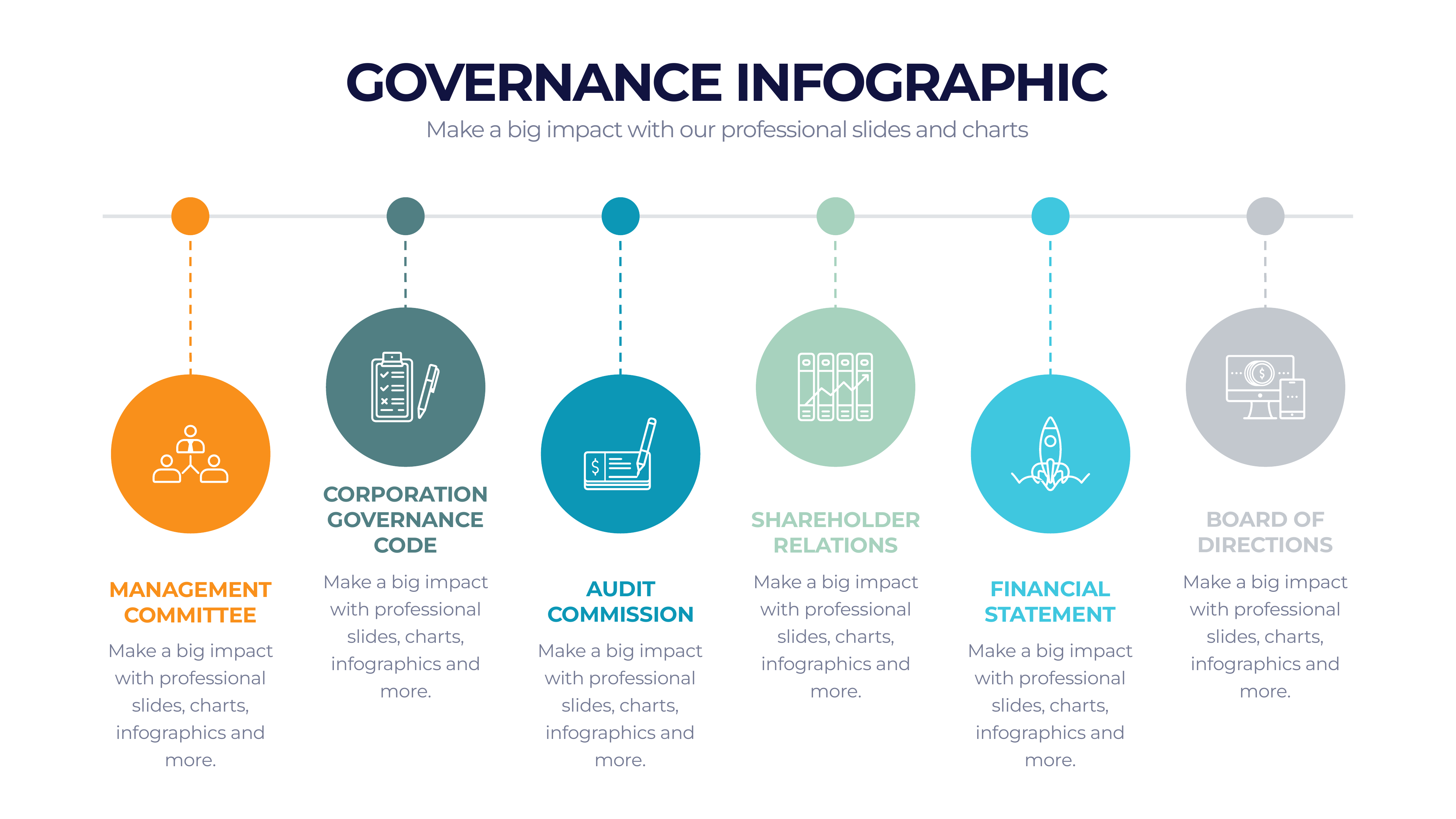

GOVERNANCE INFOGRAPHIC
Make a big impact with our professional slides and charts

CORPORATION GOVERNANCE CODE
BOARD OF DIRECTIONS
SHAREHOLDER RELATIONS
Make a big impact with professional slides, charts, infographics and more.
Make a big impact with professional slides, charts, infographics and more.
Make a big impact with professional slides, charts, infographics and more.
AUDIT COMMISSION
FINANCIAL STATEMENT
MANAGEMENT COMMITTEE
Make a big impact with professional slides, charts, infographics and more.
Make a big impact with professional slides, charts, infographics and more.
Make a big impact with professional slides, charts, infographics and more.